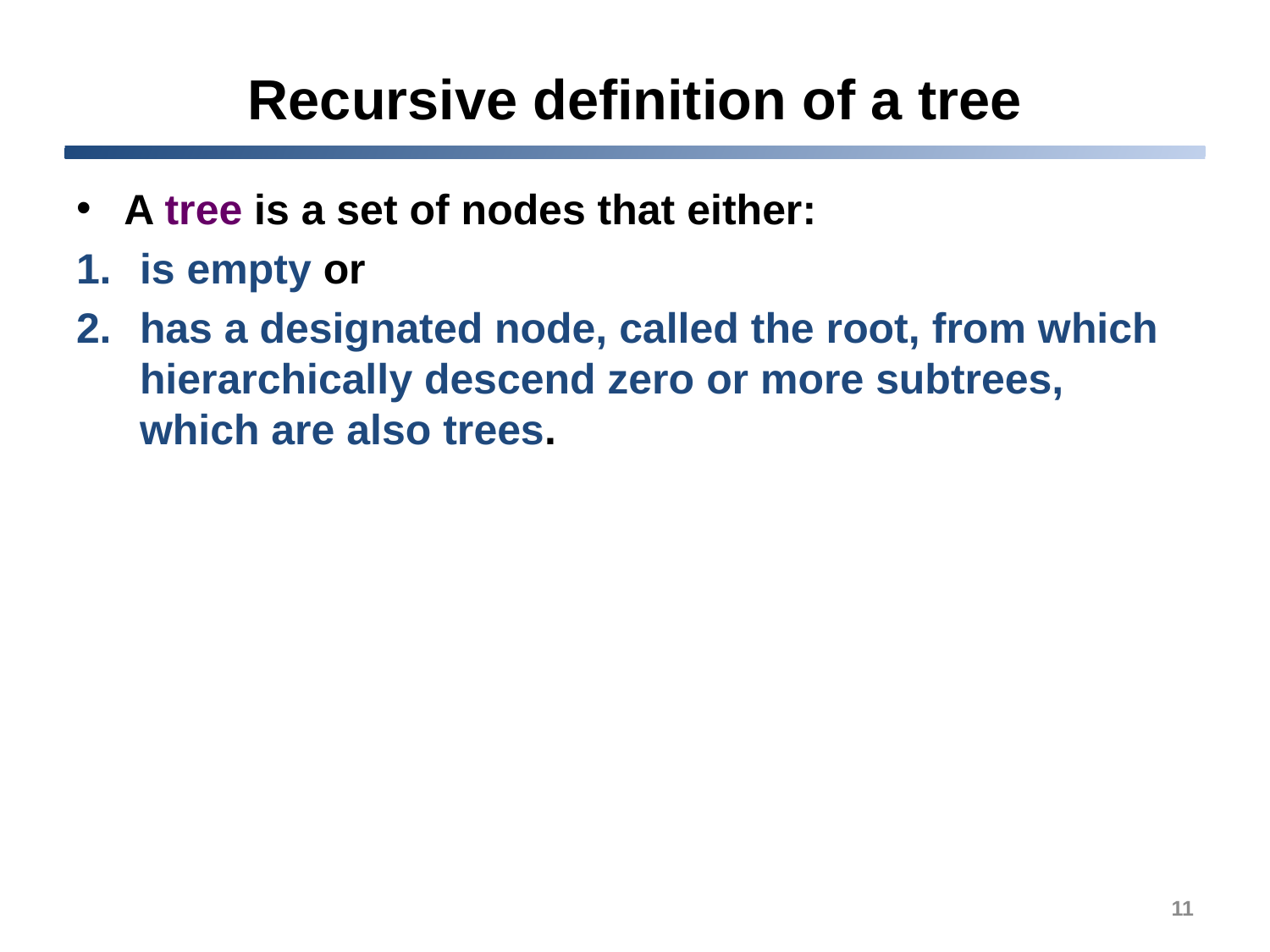

# Recursive definition of a tree
A tree is a set of nodes that either:
is empty or
has a designated node, called the root, from which hierarchically descend zero or more subtrees, which are also trees.
11